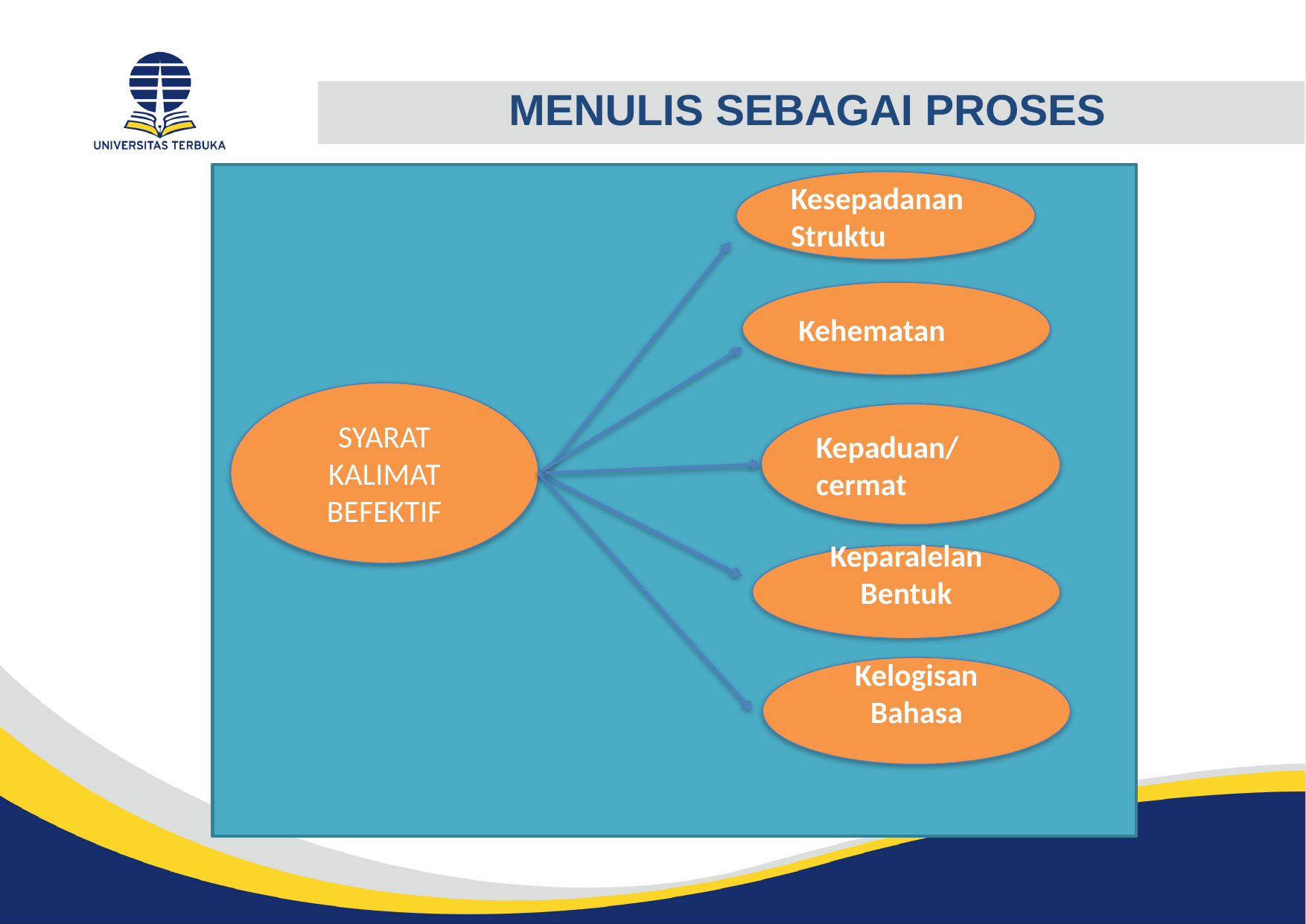

MENULIS SEBAGAI PROSES

Kesepadanan Struktu
Kehematan
SYARAT KALIMAT BEFEKTIF
Kepaduan/cermat
Keparalelan Bentuk

Kelogisan Bahasa